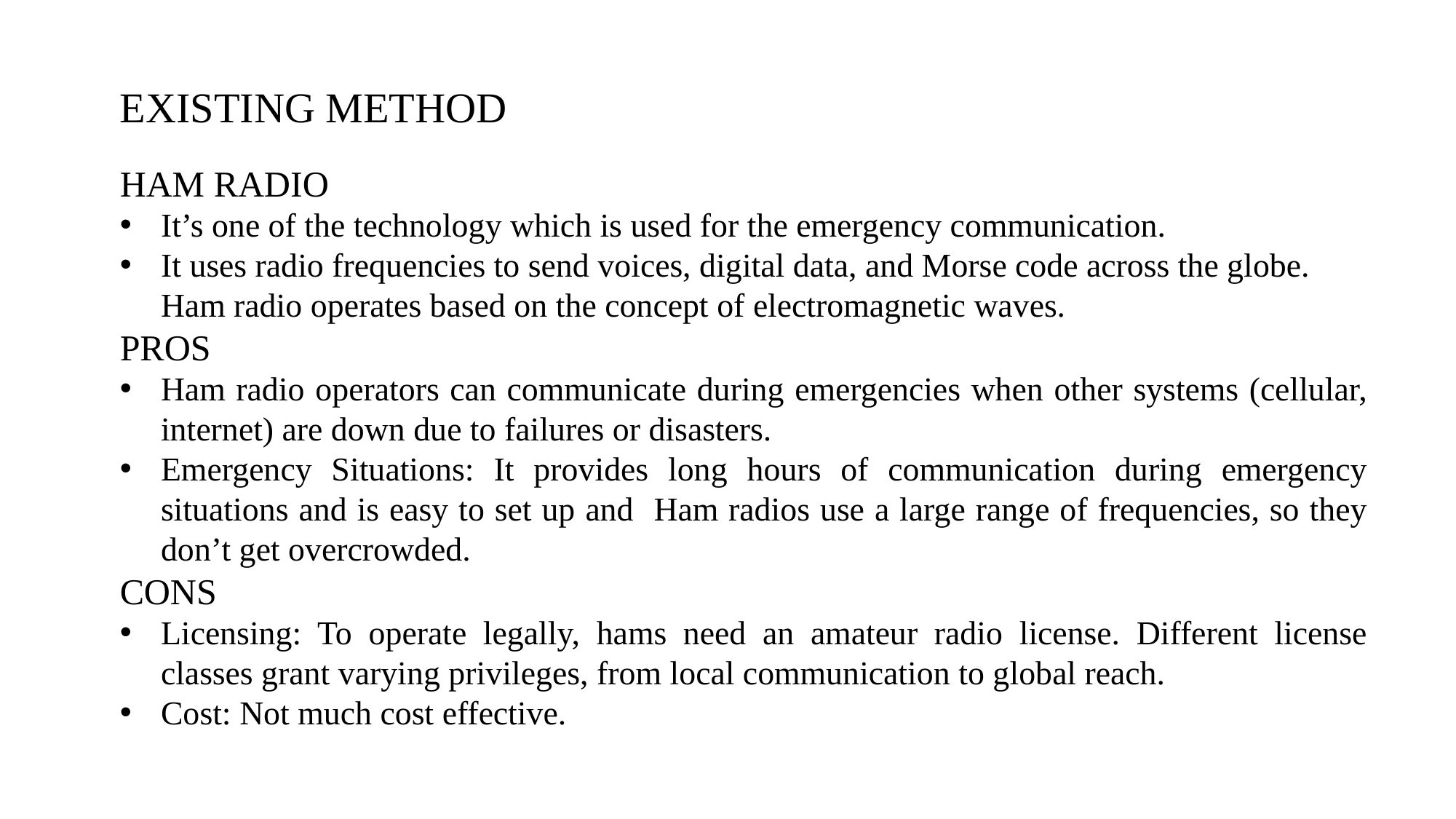

EXISTING METHOD
HAM RADIO
It’s one of the technology which is used for the emergency communication.
It uses radio frequencies to send voices, digital data, and Morse code across the globe. Ham radio operates based on the concept of electromagnetic waves.
PROS
Ham radio operators can communicate during emergencies when other systems (cellular, internet) are down due to failures or disasters.
Emergency Situations: It provides long hours of communication during emergency situations and is easy to set up and  Ham radios use a large range of frequencies, so they don’t get overcrowded.
CONS
Licensing: To operate legally, hams need an amateur radio license. Different license classes grant varying privileges, from local communication to global reach.
Cost: Not much cost effective.